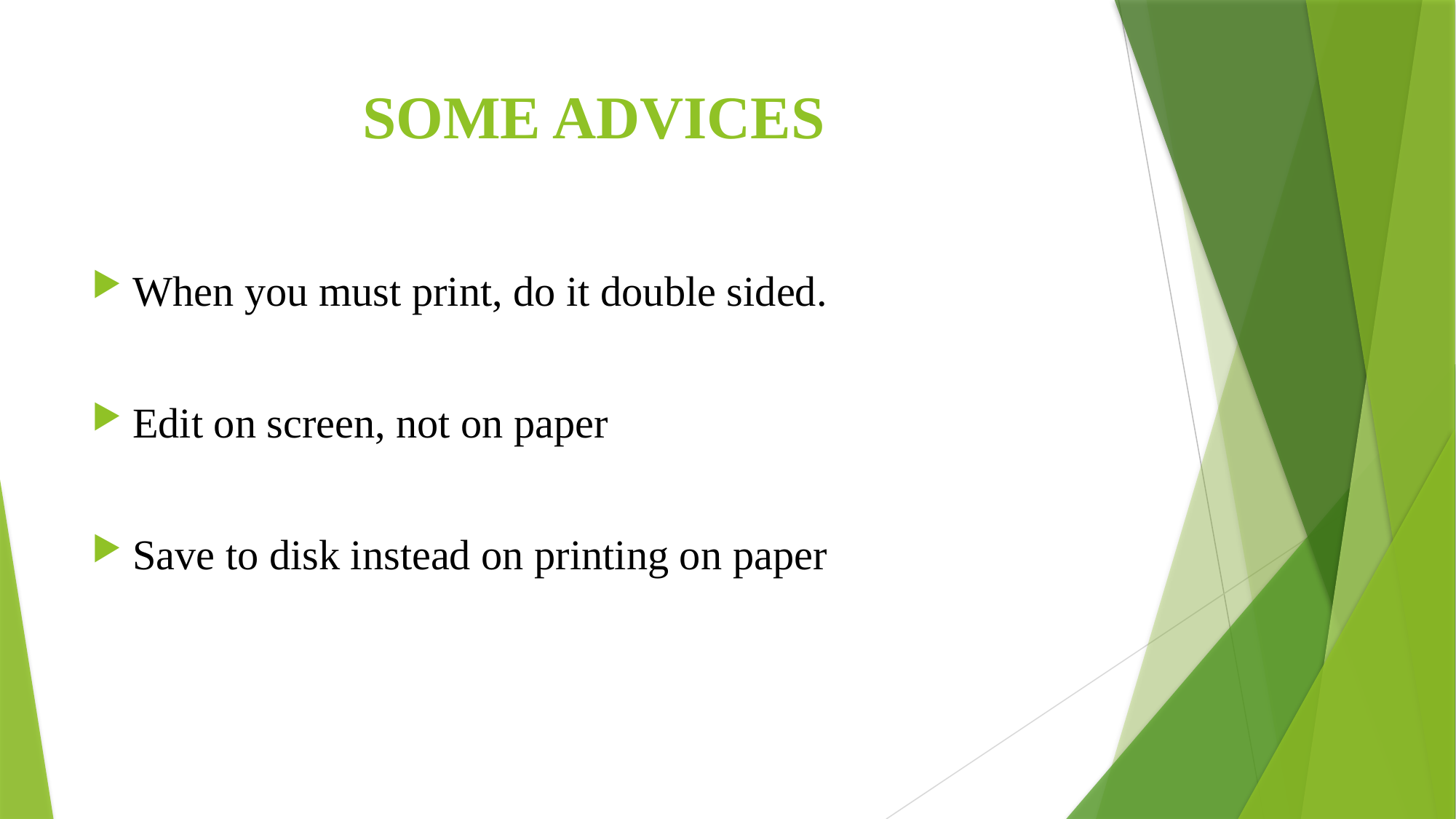

# SOME ADVICES
When you must print, do it double sided.

Edit on screen, not on paper

Save to disk instead on printing on paper